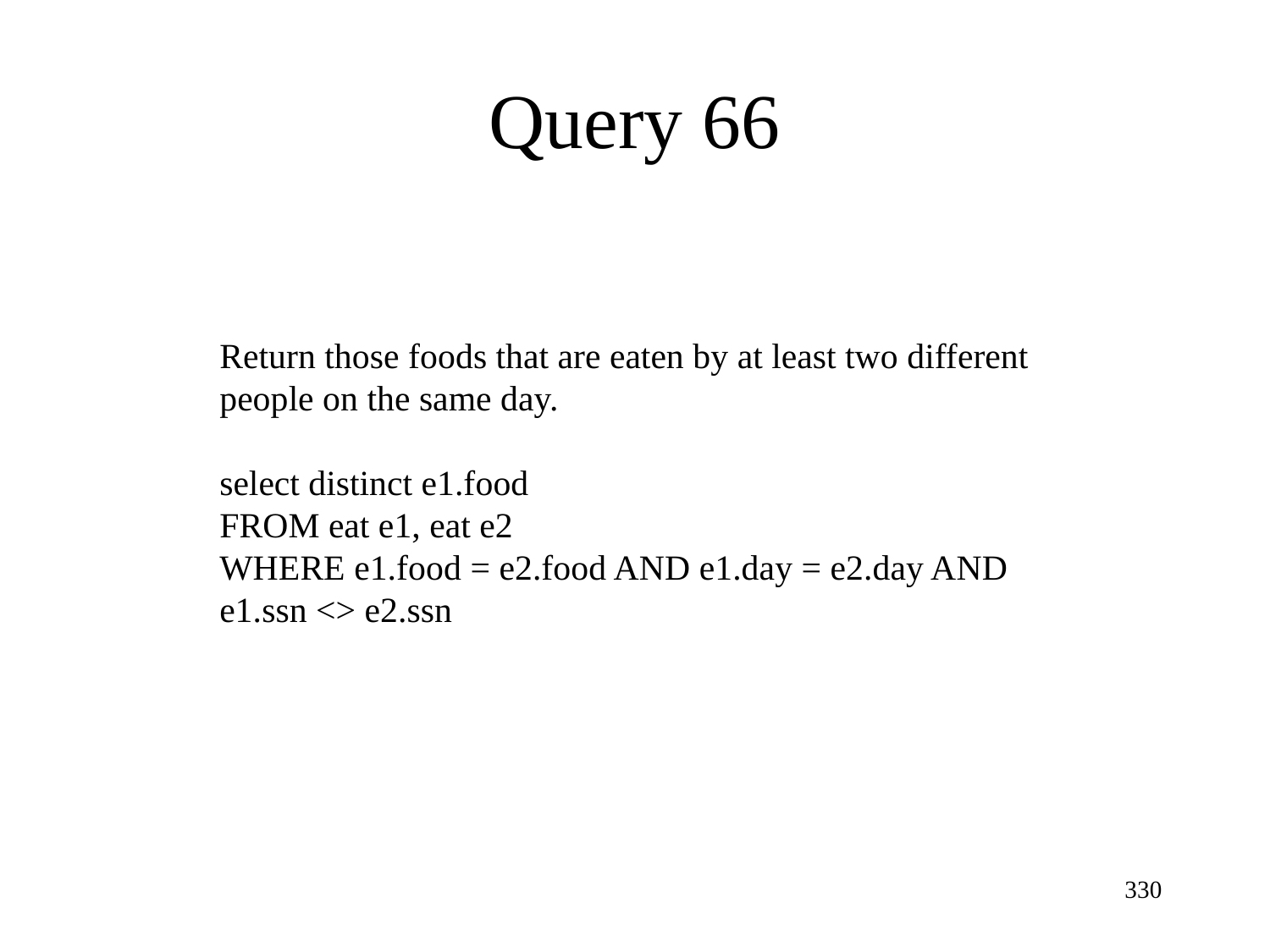

Query 66

Return those foods that are eaten by at least two different people on the same day.
select distinct e1.food
FROM eat e1, eat e2
WHERE e1.food = e2.food AND e1.day = e2.day AND e1.ssn <> e2.ssn
330